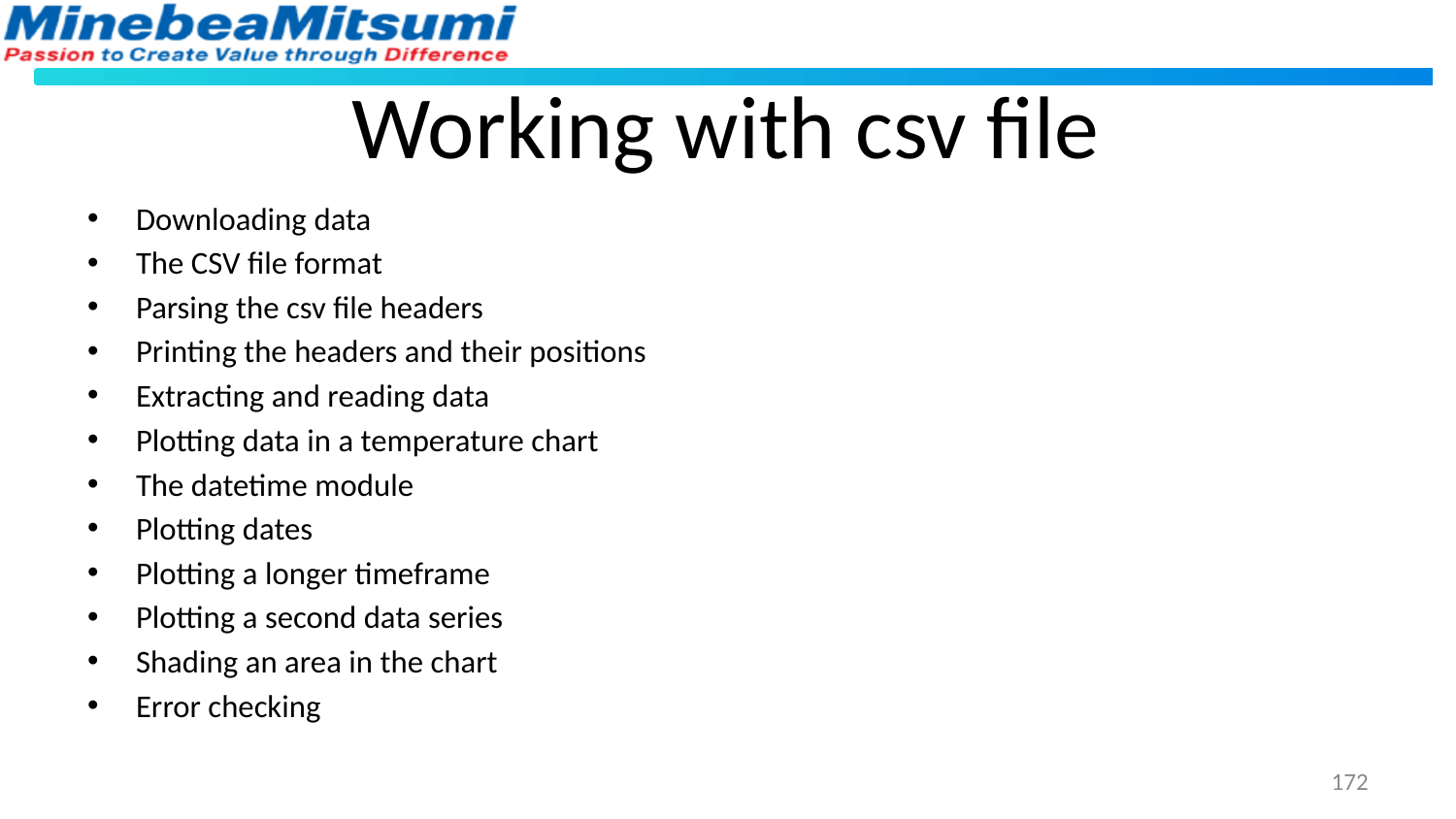

# Working with csv file
Downloading data
The CSV file format
Parsing the csv file headers
Printing the headers and their positions
Extracting and reading data
Plotting data in a temperature chart
The datetime module
Plotting dates
Plotting a longer timeframe
Plotting a second data series
Shading an area in the chart
Error checking
172